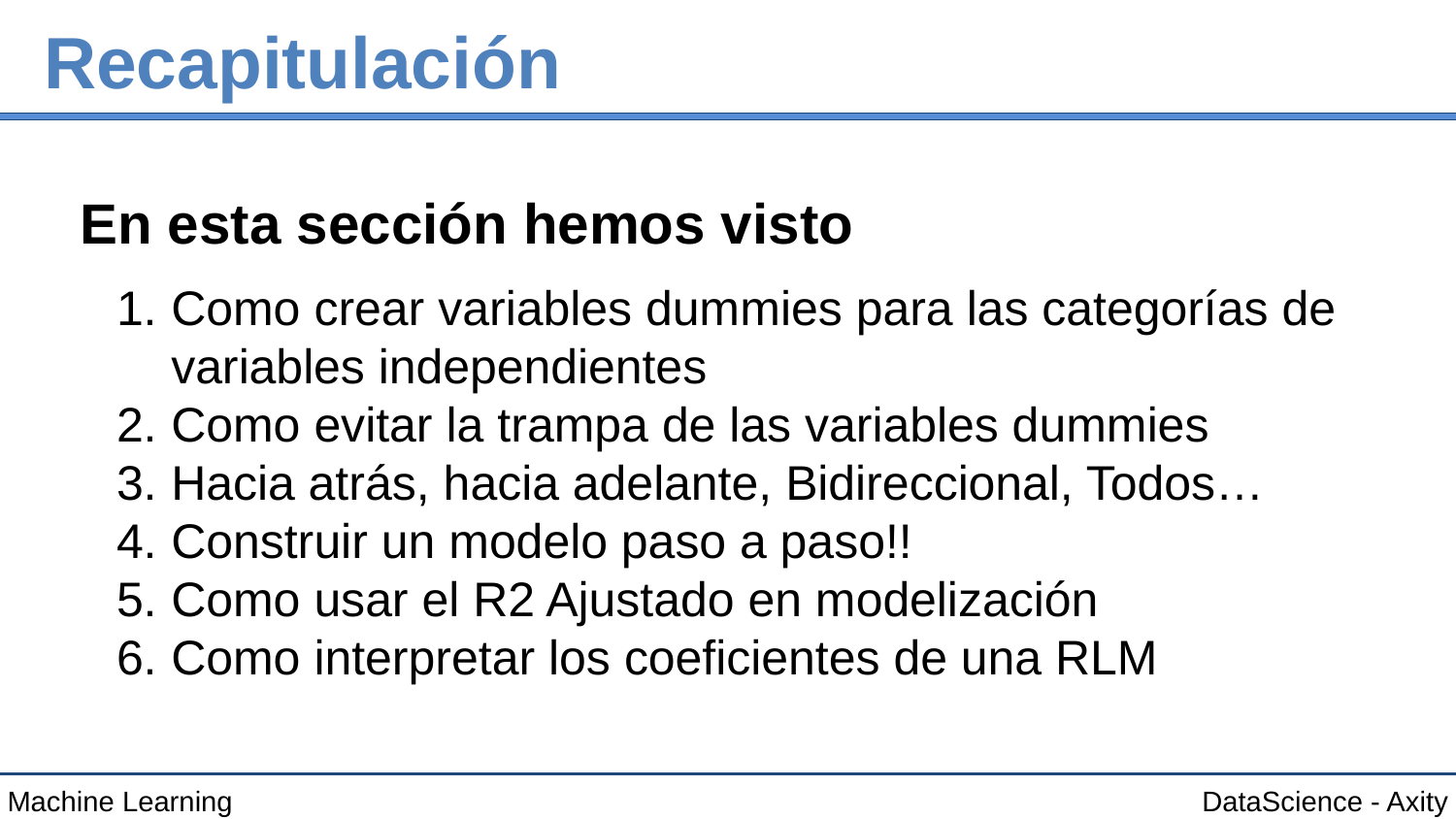

# Recapitulación
En esta sección hemos visto
Como crear variables dummies para las categorías de variables independientes
Como evitar la trampa de las variables dummies
Hacia atrás, hacia adelante, Bidireccional, Todos…
Construir un modelo paso a paso!!
Como usar el R2 Ajustado en modelización
Como interpretar los coeficientes de una RLM